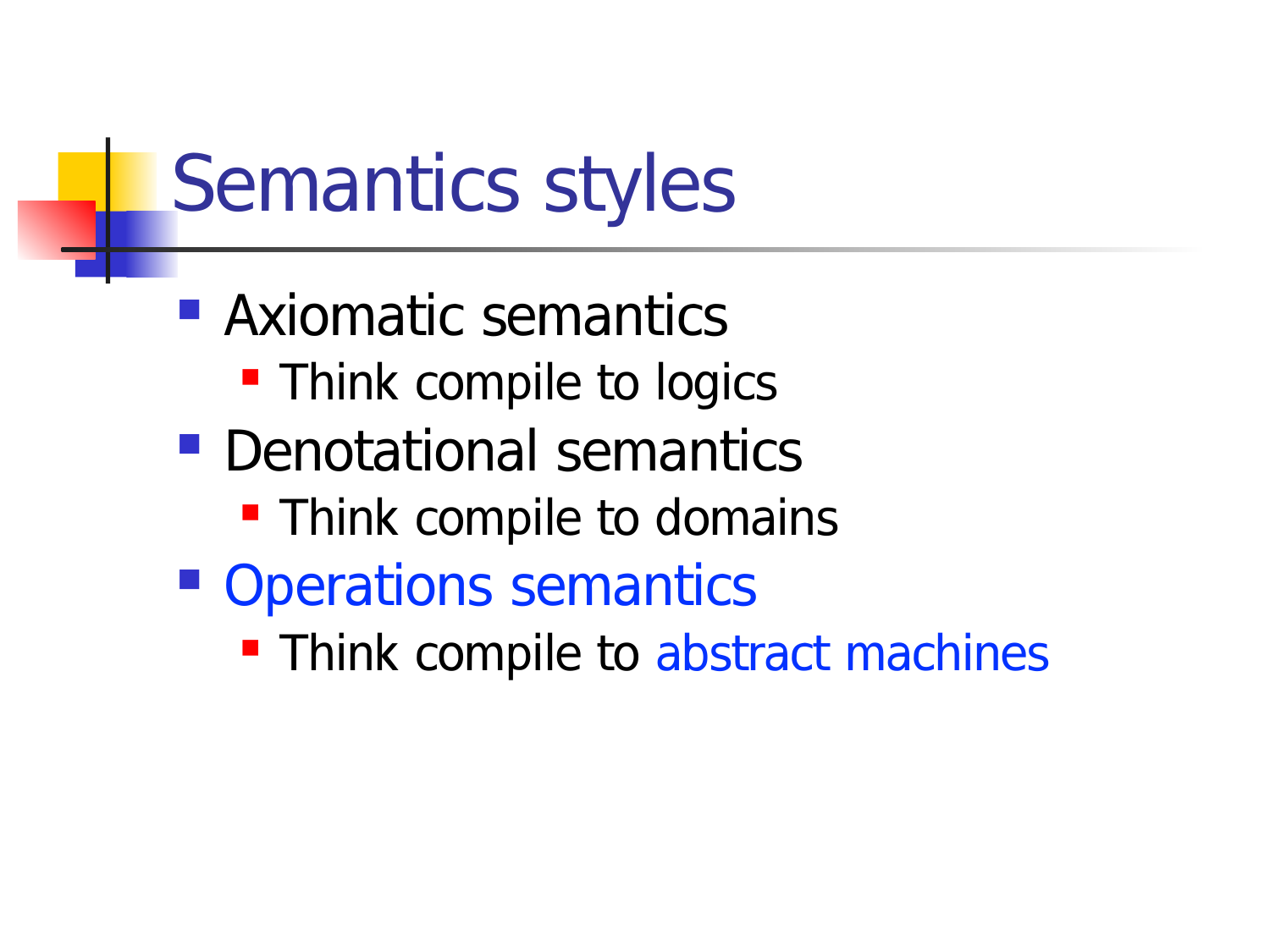

# Semantics styles
Axiomatic semantics
Think compile to logics
Denotational semantics
Think compile to domains
Operations semantics
Think compile to abstract machines